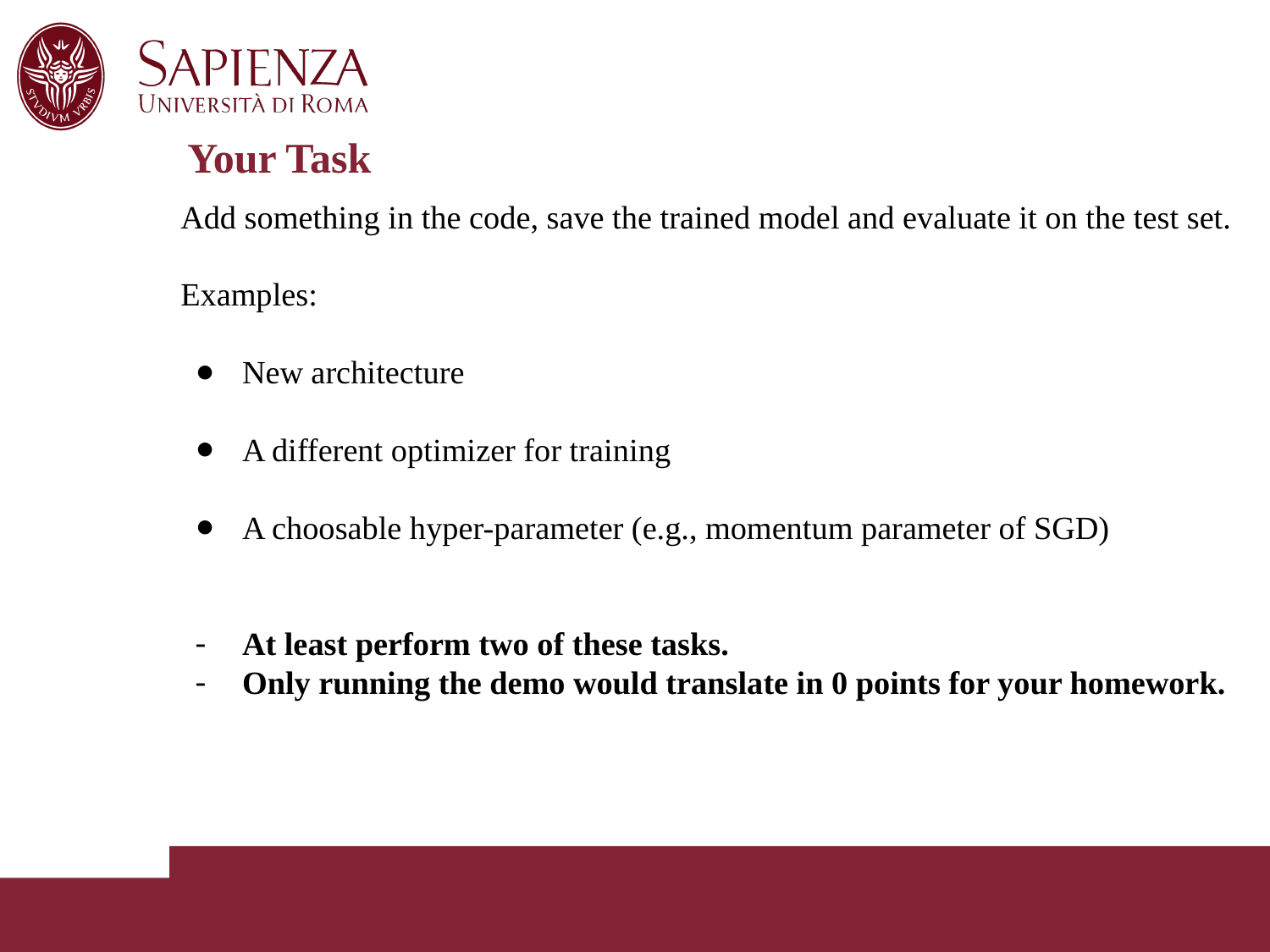

# Your Task
Add something in the code, save the trained model and evaluate it on the test set.

Examples:

New architecture

A different optimizer for training

A choosable hyper-parameter (e.g., momentum parameter of SGD)

At least perform two of these tasks.
Only running the demo would translate in 0 points for your homework.